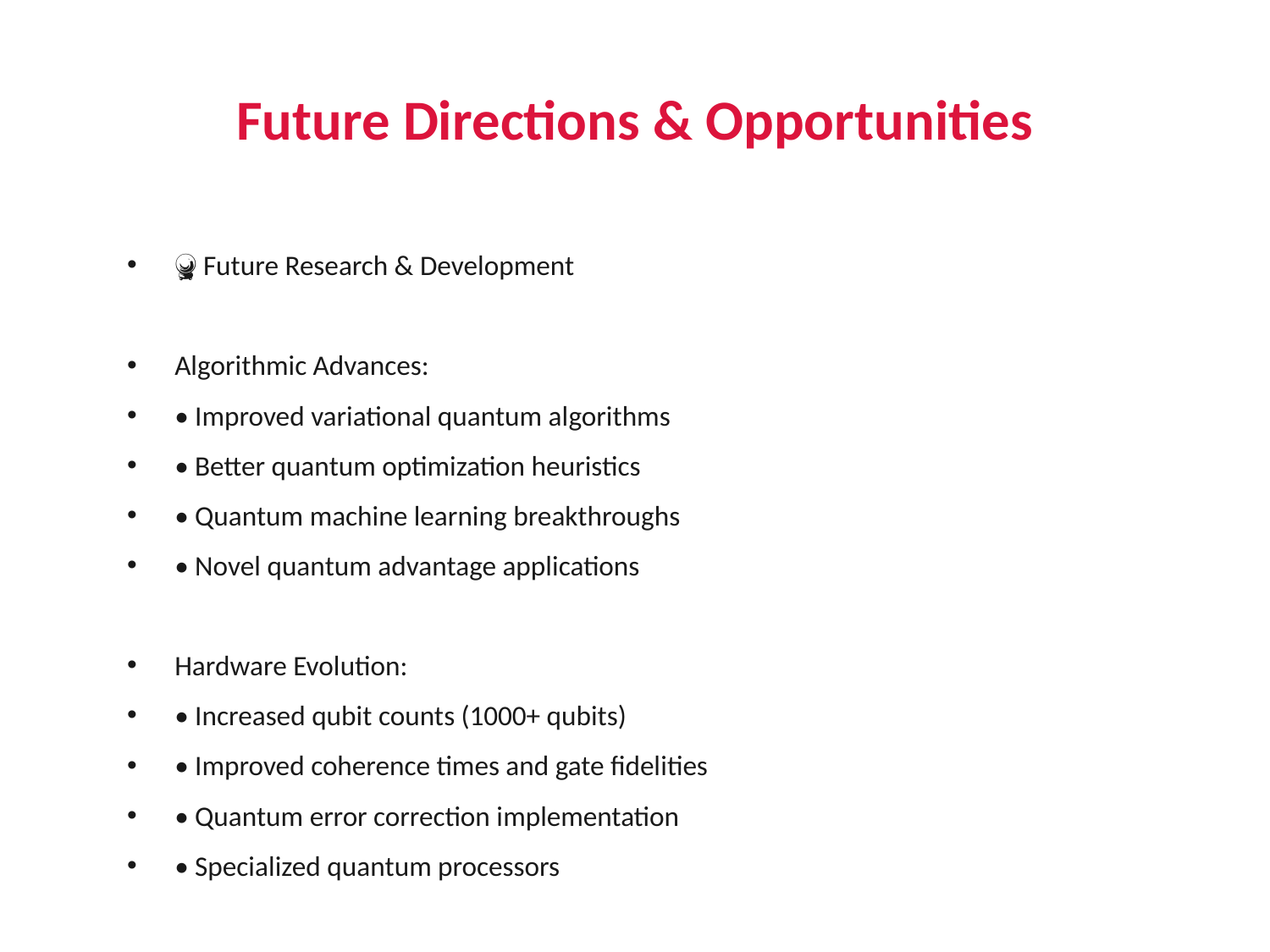

# Future Directions & Opportunities
🔮 Future Research & Development

Algorithmic Advances:
• Improved variational quantum algorithms
• Better quantum optimization heuristics
• Quantum machine learning breakthroughs
• Novel quantum advantage applications

Hardware Evolution:
• Increased qubit counts (1000+ qubits)
• Improved coherence times and gate fidelities
• Quantum error correction implementation
• Specialized quantum processors

Application Domains:
• Financial portfolio optimization at scale
• Supply chain and logistics optimization
• Drug discovery and molecular simulation
• Cryptography and cybersecurity
• Artificial intelligence and machine learning

Industry Impact:
💰 Finance: Risk analysis, portfolio optimization
🏭 Manufacturing: Supply chain, resource optimization
💊 Healthcare: Drug discovery, personalized medicine
🔒 Security: Quantum-safe cryptography
🤖 AI: Quantum machine learning, neural networks

Timeline Projections:
• 2025-2027: NISQ applications mature
• 2028-2030: Error-corrected quantum computers
• 2030+: Fault-tolerant quantum advantage